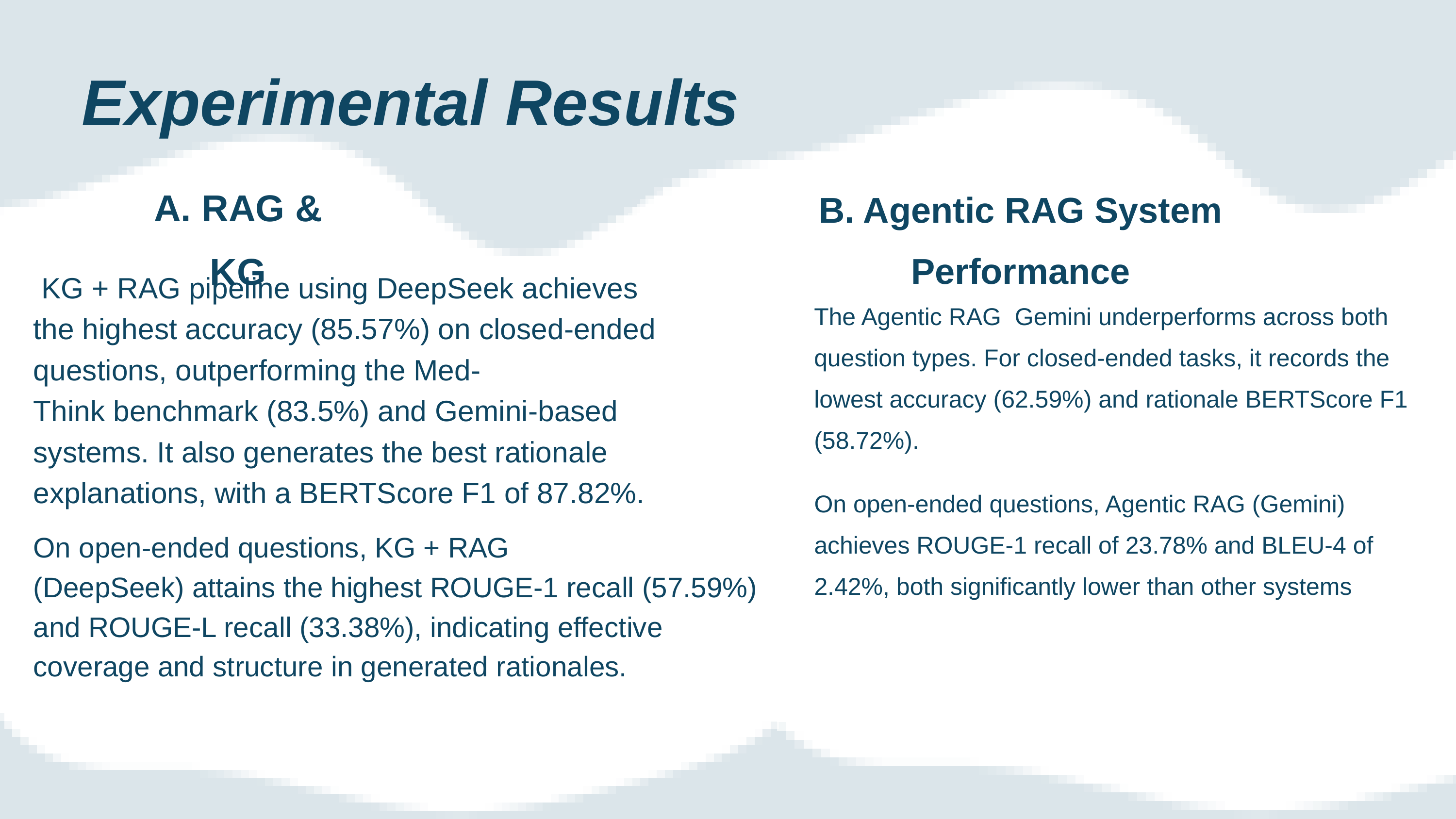

Experimental Results

A. RAG & KG
B. Agentic RAG System Performance
 KG + RAG pipeline using DeepSeek achieves the highest accuracy (85.57%) on closed-ended questions, outperforming the Med-
Think benchmark (83.5%) and Gemini-based systems. It also generates the best rationale explanations, with a BERTScore F1 of 87.82%.
The Agentic RAG  Gemini underperforms across both question types. For closed-ended tasks, it records the lowest accuracy (62.59%) and rationale BERTScore F1 (58.72%).
On open-ended questions, Agentic RAG (Gemini) achieves ROUGE-1 recall of 23.78% and BLEU-4 of 2.42%, both significantly lower than other systems
On open-ended questions, KG + RAG
(DeepSeek) attains the highest ROUGE-1 recall (57.59%) and ROUGE-L recall (33.38%), indicating effective coverage and structure in generated rationales.